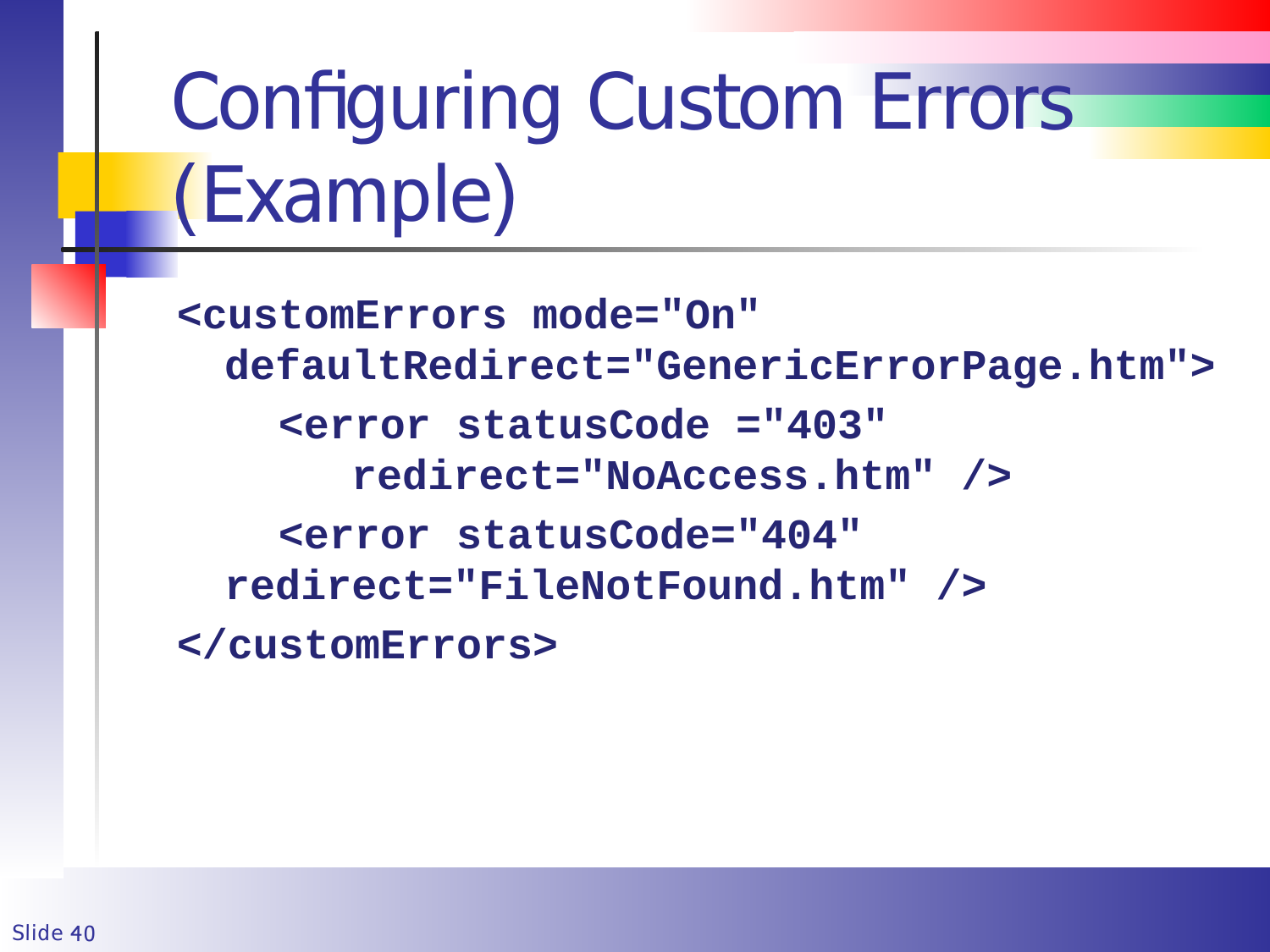

# Configuring Custom Errors (Example)
<customErrors mode="On" defaultRedirect="GenericErrorPage.htm">
    <error statusCode ="403" 			redirect="NoAccess.htm" />
    <error statusCode="404" 	redirect="FileNotFound.htm" />
</customErrors>